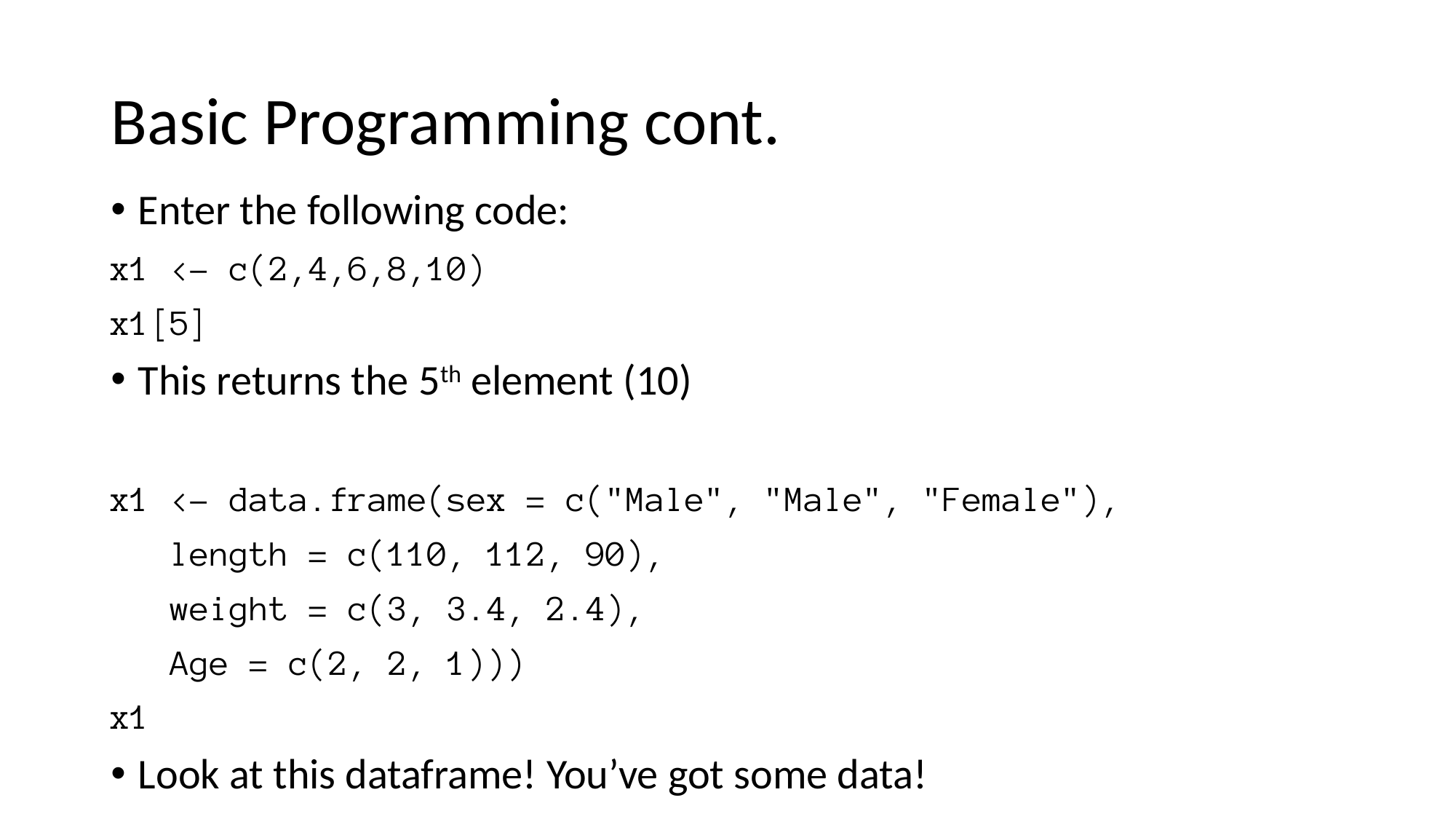

# Basic Programming cont.
Enter the following code:
x1 <- c(2,4,6,8,10)
x1[5]
This returns the 5th element (10)

x1 <- data.frame(sex = c("Male", "Male", "Female"),
   length = c(110, 112, 90),
   weight = c(3, 3.4, 2.4),
   Age = c(2, 2, 1)))
x1
Look at this dataframe! You’ve got some data!